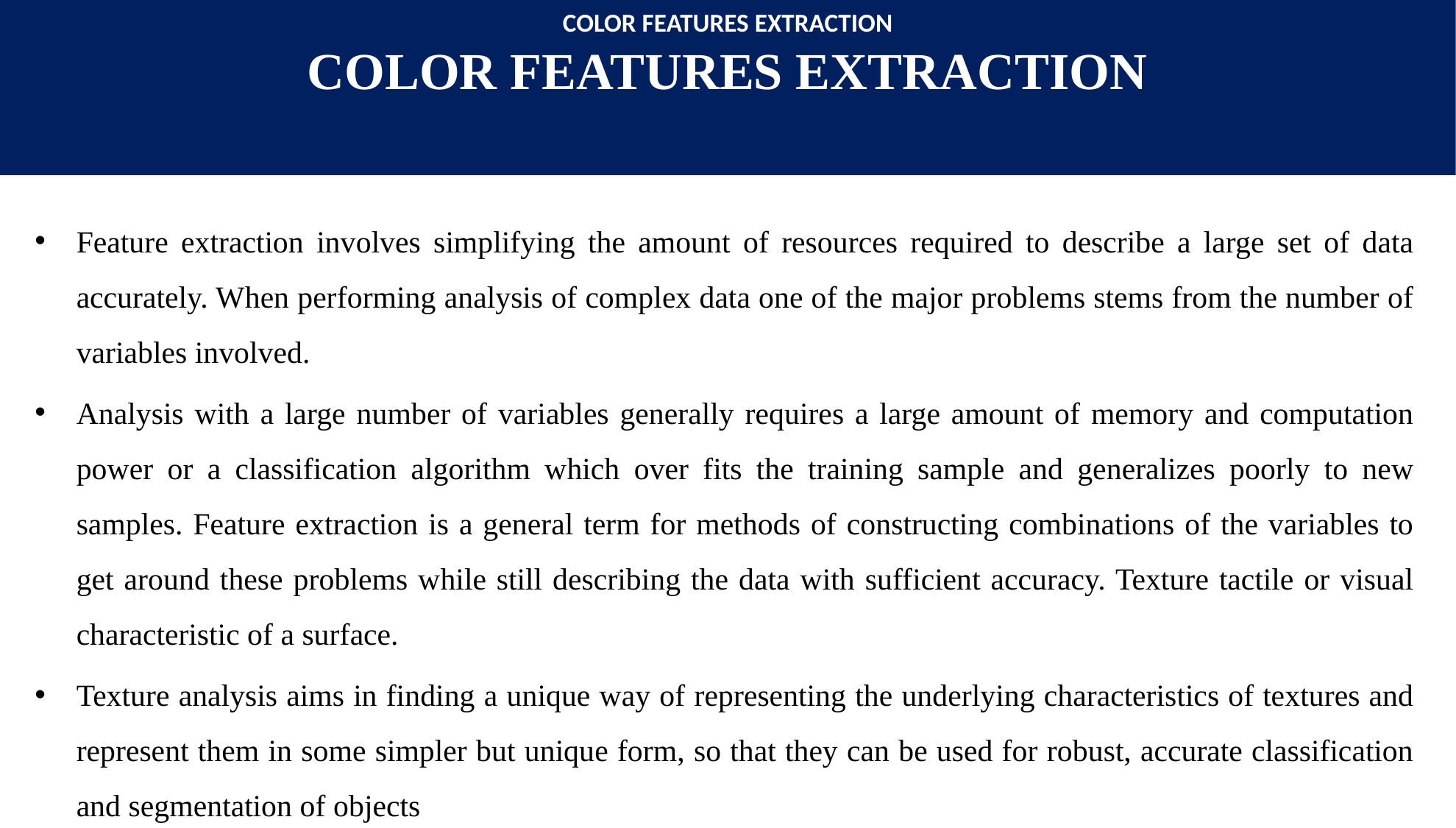

# COLOR FEATURES EXTRACTION COLOR FEATURES EXTRACTION
Feature extraction involves simplifying the amount of resources required to describe a large set of data accurately. When performing analysis of complex data one of the major problems stems from the number of variables involved.
Analysis with a large number of variables generally requires a large amount of memory and computation power or a classification algorithm which over fits the training sample and generalizes poorly to new samples. Feature extraction is a general term for methods of constructing combinations of the variables to get around these problems while still describing the data with sufficient accuracy. Texture tactile or visual characteristic of a surface.
Texture analysis aims in finding a unique way of representing the underlying characteristics of textures and represent them in some simpler but unique form, so that they can be used for robust, accurate classification and segmentation of objects